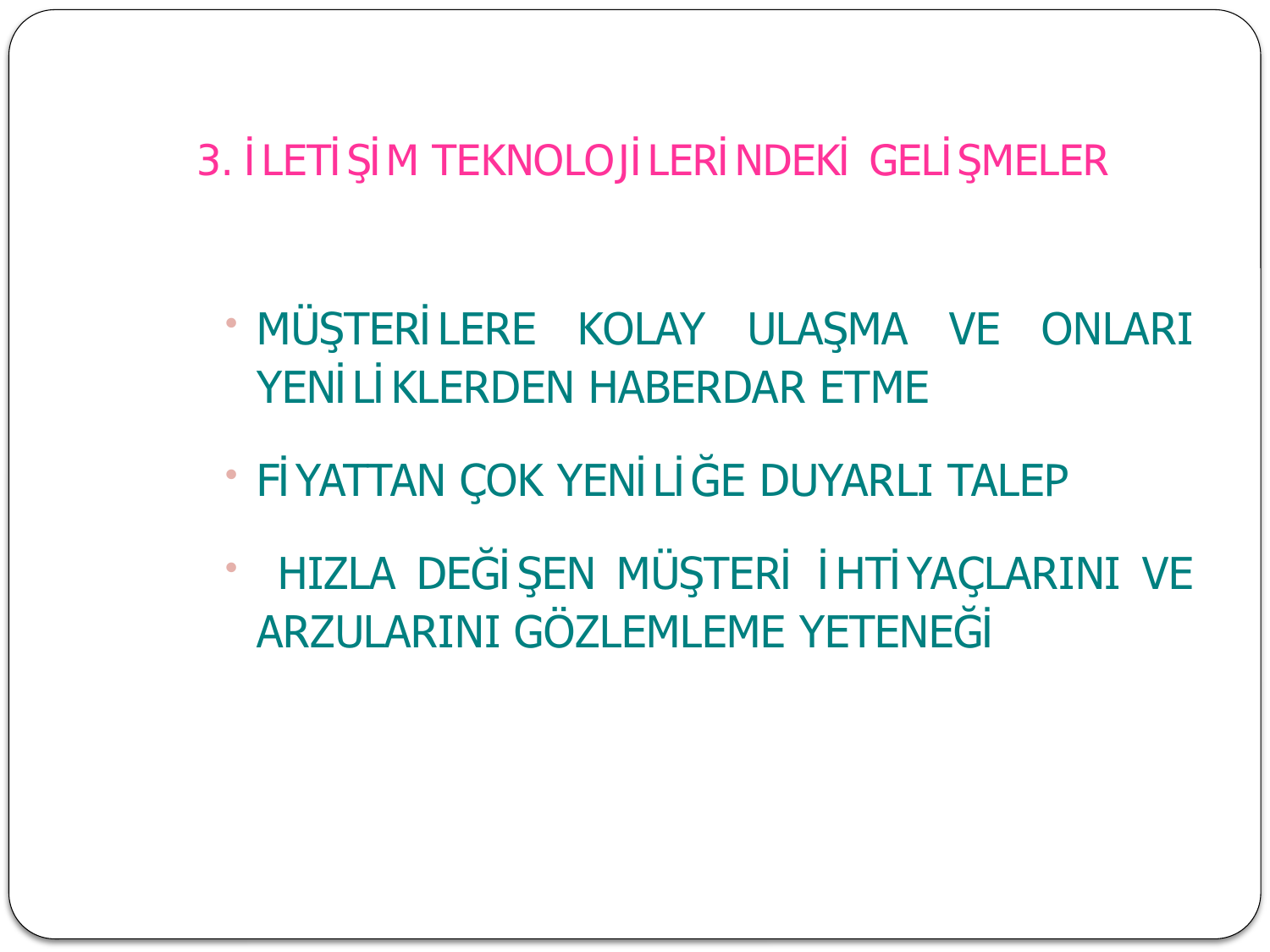

# 3. İLETİŞİM TEKNOLOJİLERİNDEKİ GELİŞMELER

MÜŞTERİLERE KOLAY ULAŞMA VE ONLARI YENİLİKLERDEN HABERDAR ETME
FİYATTAN ÇOK YENİLİĞE DUYARLI TALEP
 HIZLA DEĞİŞEN MÜŞTERİ İHTİYAÇLARINI VE ARZULARINI GÖZLEMLEME YETENEĞİ